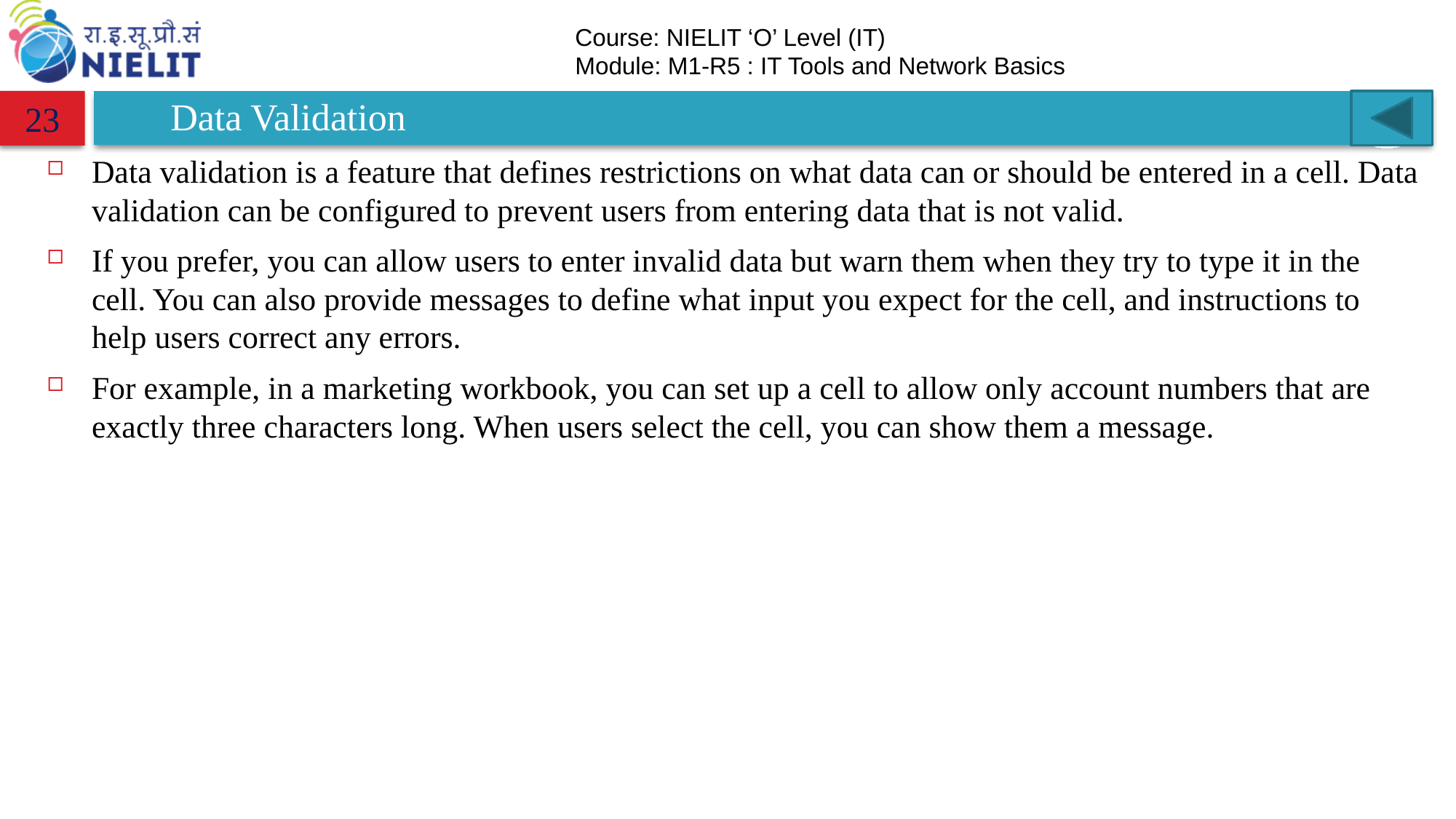

# Data Validation
23
Data validation is a feature that defines restrictions on what data can or should be entered in a cell. Data validation can be configured to prevent users from entering data that is not valid.
If you prefer, you can allow users to enter invalid data but warn them when they try to type it in the cell. You can also provide messages to define what input you expect for the cell, and instructions to help users correct any errors.
For example, in a marketing workbook, you can set up a cell to allow only account numbers that are exactly three characters long. When users select the cell, you can show them a message.